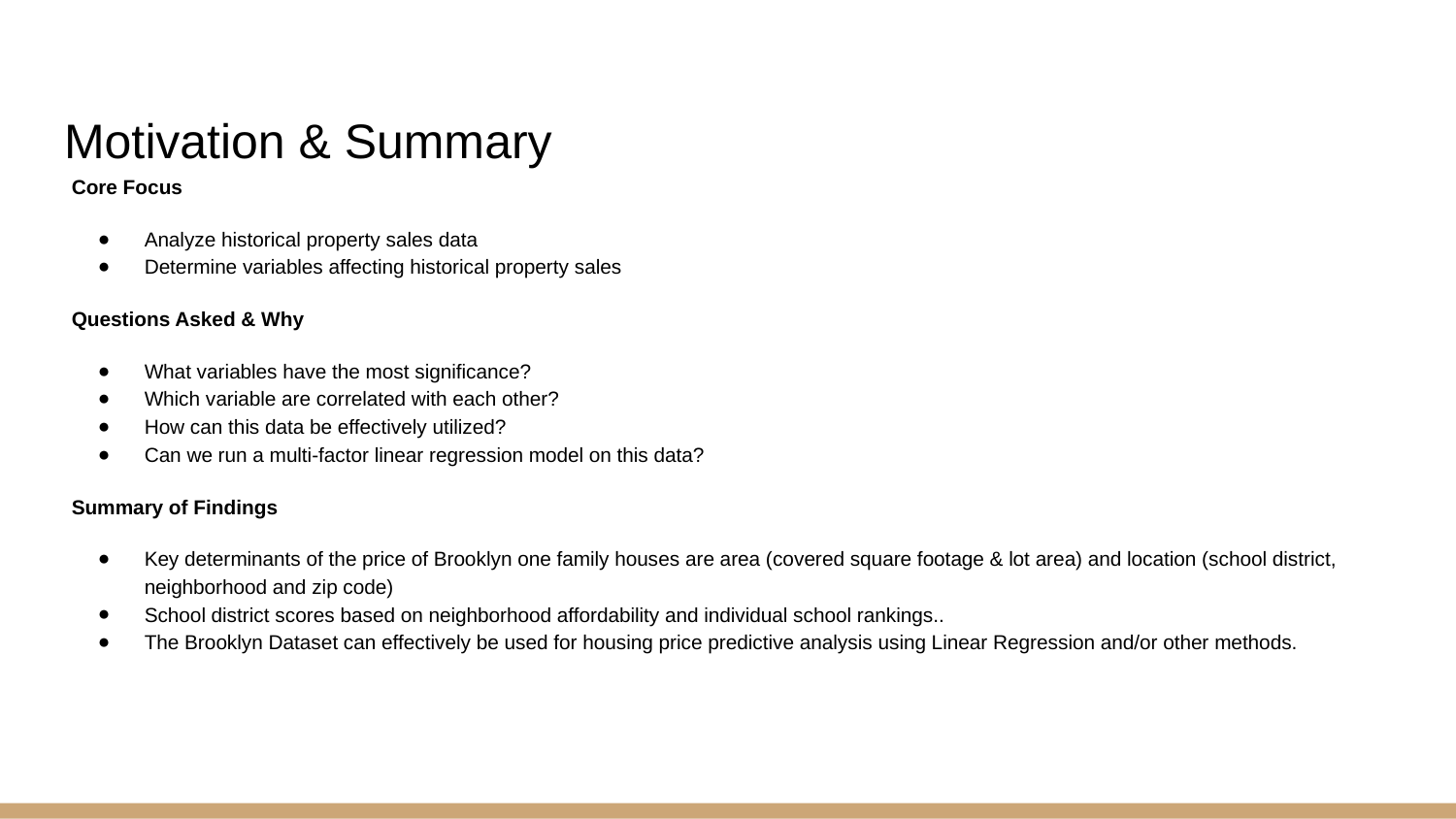

# Motivation & Summary
Core Focus
Analyze historical property sales data
Determine variables affecting historical property sales
Questions Asked & Why
What variables have the most significance?
Which variable are correlated with each other?
How can this data be effectively utilized?
Can we run a multi-factor linear regression model on this data?
Summary of Findings
Key determinants of the price of Brooklyn one family houses are area (covered square footage & lot area) and location (school district, neighborhood and zip code)
School district scores based on neighborhood affordability and individual school rankings..
The Brooklyn Dataset can effectively be used for housing price predictive analysis using Linear Regression and/or other methods.